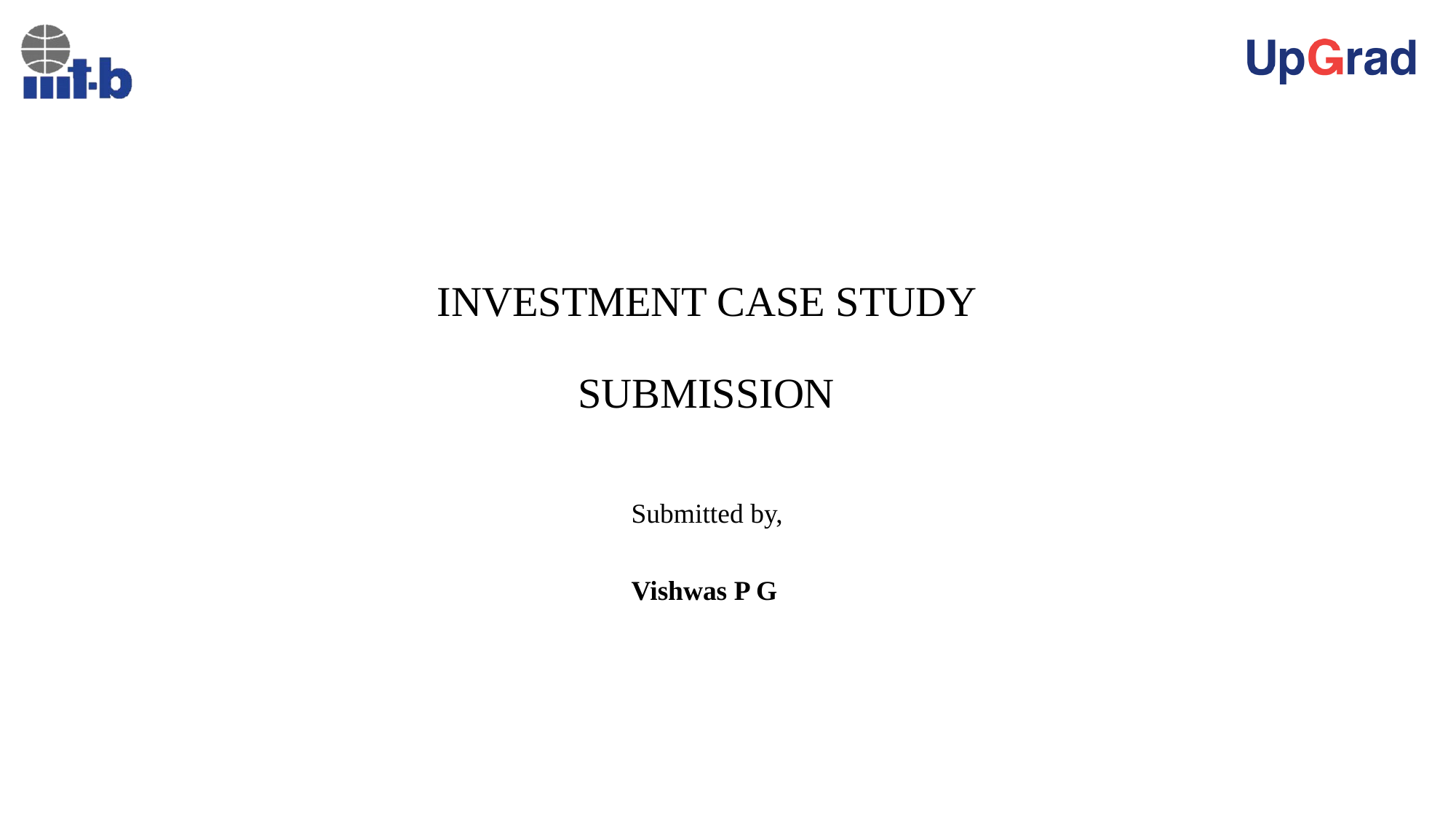

# INVESTMENT CASE STUDY SUBMISSION
Submitted by,
Vishwas P G